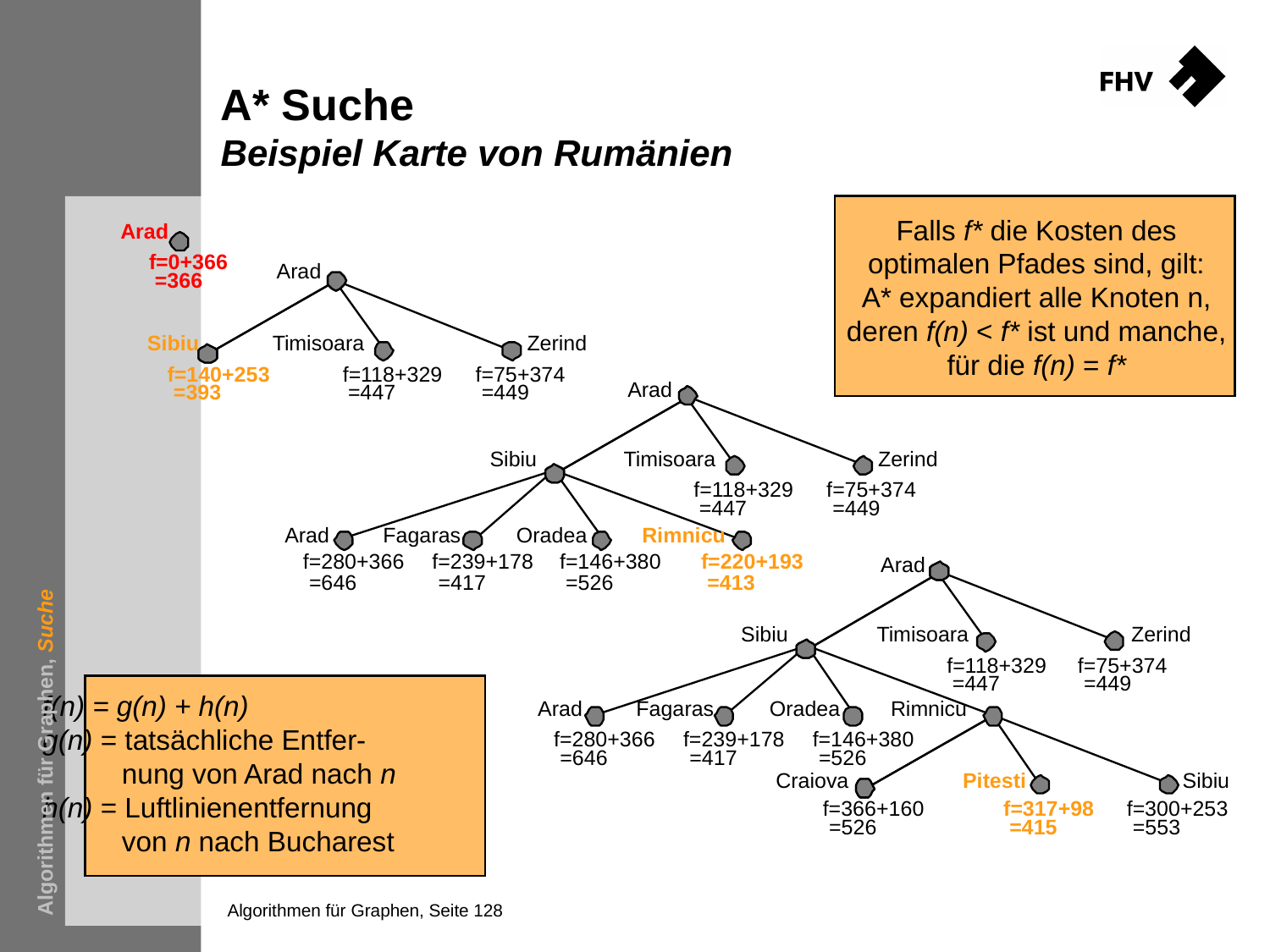

# A* Suche Beispiel Karte von Rumänien

Falls f* die Kosten des optimalen Pfades sind, gilt:
A* expandiert alle Knoten n, deren f(n) < f* ist und manche, für die f(n) = f*
Arad

f=0+366
 =366
Arad

Sibiu
Timisoara
Zerind

f=140+253
f=118+329
f=75+374
 =393
 =447
 =449
Arad

Sibiu
Timisoara
Zerind

f=118+329
f=75+374
 =447
 =449
Arad
Fagaras
Oradea
Rimnicu

f=280+366
f=239+178
f=146+380
f=220+193
 =646
 =417
 =526
 =413
Arad

Sibiu
Timisoara
Zerind

f=118+329
f=75+374
 =447
 =449
Arad
Fagaras
Oradea
Rimnicu

f=280+366
f=239+178
f=146+380
 =646
 =417
 =526
Craiova
Pitesti
Sibiu

f=366+160
f=317+98
f=300+253
 =526
 =415
 =553
Algorithmen für Graphen, Suche

f(n) = g(n) + h(n)
g(n) = tatsächliche Entfer-
nung von Arad nach n
h(n) = Luftlinienentfernung
von n nach Bucharest
Algorithmen für Graphen, Seite 128